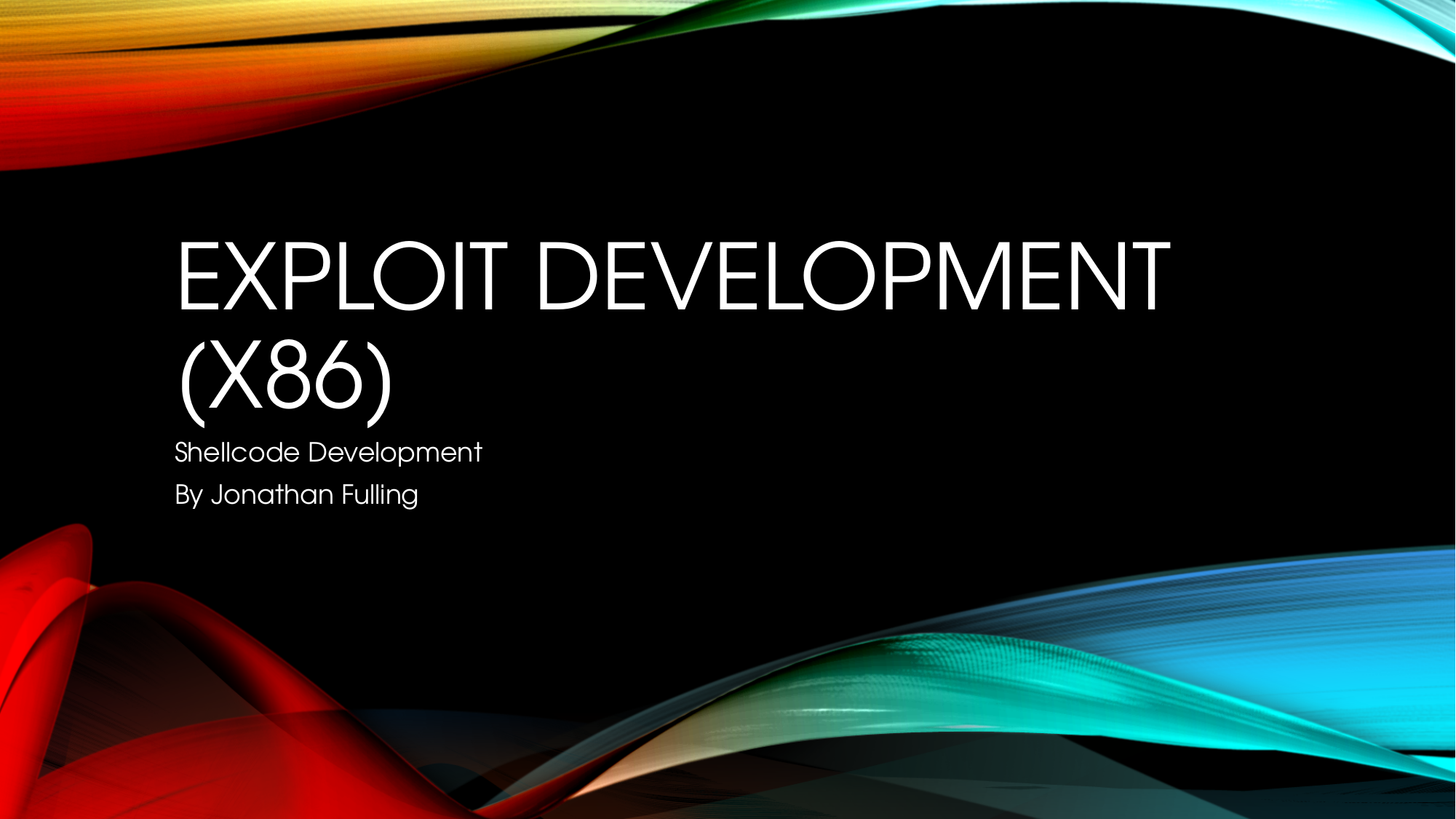

# Exploit development (x86)
Shellcode Development
By Jonathan Fulling